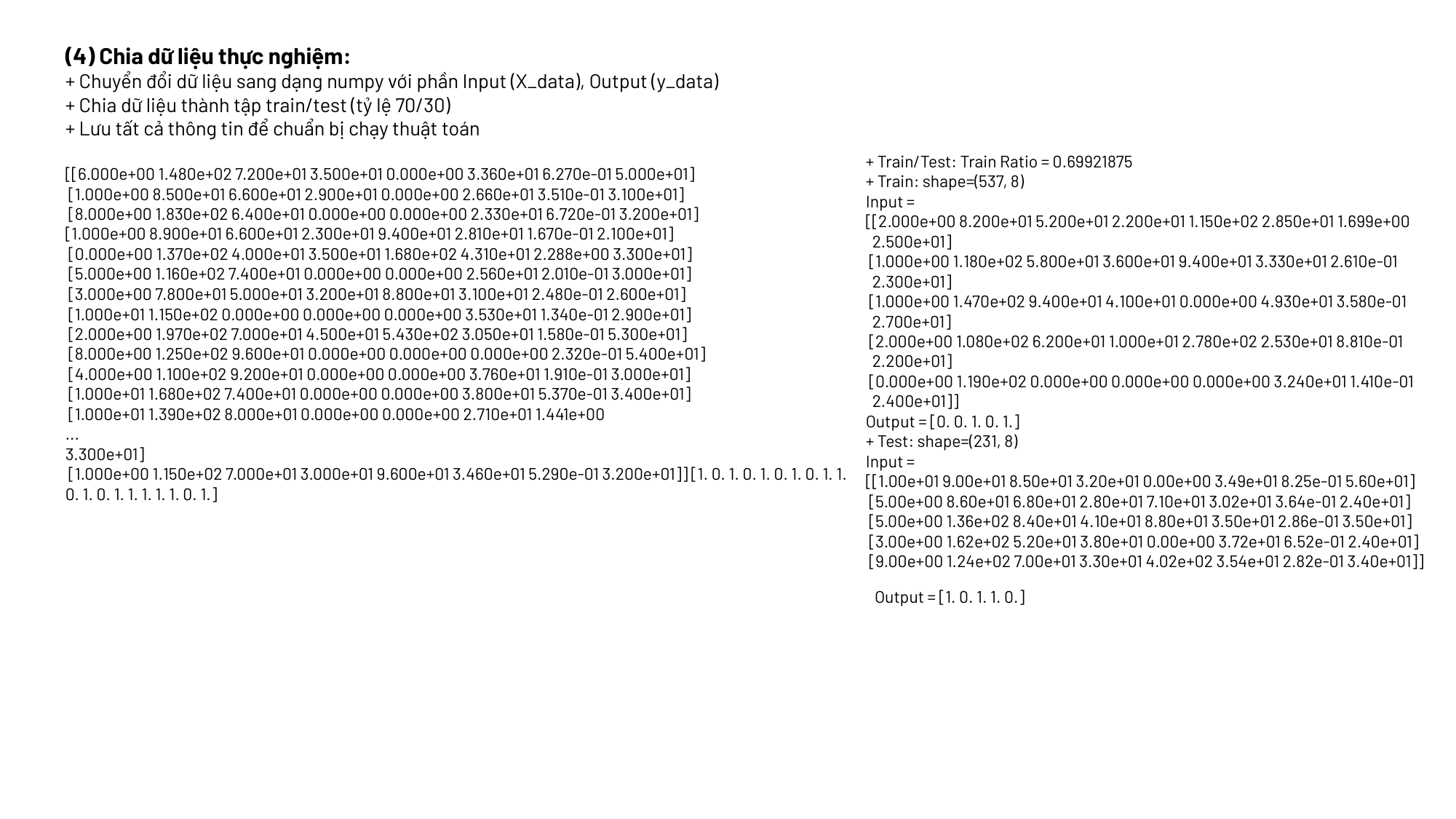

(4) Chia dữ liệu thực nghiệm:
+ Chuyển đổi dữ liệu sang dạng numpy với phần Input (X_data), Output (y_data)
+ Chia dữ liệu thành tập train/test (tỷ lệ 70/30)
+ Lưu tất cả thông tin để chuẩn bị chạy thuật toán

[[6.000e+00 1.480e+02 7.200e+01 3.500e+01 0.000e+00 3.360e+01 6.270e-01 5.000e+01]
 [1.000e+00 8.500e+01 6.600e+01 2.900e+01 0.000e+00 2.660e+01 3.510e-01 3.100e+01]
 [8.000e+00 1.830e+02 6.400e+01 0.000e+00 0.000e+00 2.330e+01 6.720e-01 3.200e+01]
[1.000e+00 8.900e+01 6.600e+01 2.300e+01 9.400e+01 2.810e+01 1.670e-01 2.100e+01]
 [0.000e+00 1.370e+02 4.000e+01 3.500e+01 1.680e+02 4.310e+01 2.288e+00 3.300e+01]
 [5.000e+00 1.160e+02 7.400e+01 0.000e+00 0.000e+00 2.560e+01 2.010e-01 3.000e+01]
 [3.000e+00 7.800e+01 5.000e+01 3.200e+01 8.800e+01 3.100e+01 2.480e-01 2.600e+01]
 [1.000e+01 1.150e+02 0.000e+00 0.000e+00 0.000e+00 3.530e+01 1.340e-01 2.900e+01]
 [2.000e+00 1.970e+02 7.000e+01 4.500e+01 5.430e+02 3.050e+01 1.580e-01 5.300e+01]
 [8.000e+00 1.250e+02 9.600e+01 0.000e+00 0.000e+00 0.000e+00 2.320e-01 5.400e+01]
 [4.000e+00 1.100e+02 9.200e+01 0.000e+00 0.000e+00 3.760e+01 1.910e-01 3.000e+01]
 [1.000e+01 1.680e+02 7.400e+01 0.000e+00 0.000e+00 3.800e+01 5.370e-01 3.400e+01]
 [1.000e+01 1.390e+02 8.000e+01 0.000e+00 0.000e+00 2.710e+01 1.441e+00
...
3.300e+01]
 [1.000e+00 1.150e+02 7.000e+01 3.000e+01 9.600e+01 3.460e+01 5.290e-01 3.200e+01]] [1. 0. 1. 0. 1. 0. 1. 0. 1. 1. 0. 1. 0. 1. 1. 1. 1. 1. 0. 1.]
+ Train/Test: Train Ratio = 0.69921875
+ Train: shape=(537, 8)
Input =
[[2.000e+00 8.200e+01 5.200e+01 2.200e+01 1.150e+02 2.850e+01 1.699e+00
  2.500e+01]
 [1.000e+00 1.180e+02 5.800e+01 3.600e+01 9.400e+01 3.330e+01 2.610e-01
  2.300e+01]
 [1.000e+00 1.470e+02 9.400e+01 4.100e+01 0.000e+00 4.930e+01 3.580e-01
  2.700e+01]
 [2.000e+00 1.080e+02 6.200e+01 1.000e+01 2.780e+02 2.530e+01 8.810e-01
  2.200e+01]
 [0.000e+00 1.190e+02 0.000e+00 0.000e+00 0.000e+00 3.240e+01 1.410e-01
  2.400e+01]]
Output = [0. 0. 1. 0. 1.]
+ Test: shape=(231, 8)
Input =
[[1.00e+01 9.00e+01 8.50e+01 3.20e+01 0.00e+00 3.49e+01 8.25e-01 5.60e+01]
 [5.00e+00 8.60e+01 6.80e+01 2.80e+01 7.10e+01 3.02e+01 3.64e-01 2.40e+01]
 [5.00e+00 1.36e+02 8.40e+01 4.10e+01 8.80e+01 3.50e+01 2.86e-01 3.50e+01]
 [3.00e+00 1.62e+02 5.20e+01 3.80e+01 0.00e+00 3.72e+01 6.52e-01 2.40e+01]
 [9.00e+00 1.24e+02 7.00e+01 3.30e+01 4.02e+02 3.54e+01 2.82e-01 3.40e+01]]
Output = [1. 0. 1. 1. 0.]